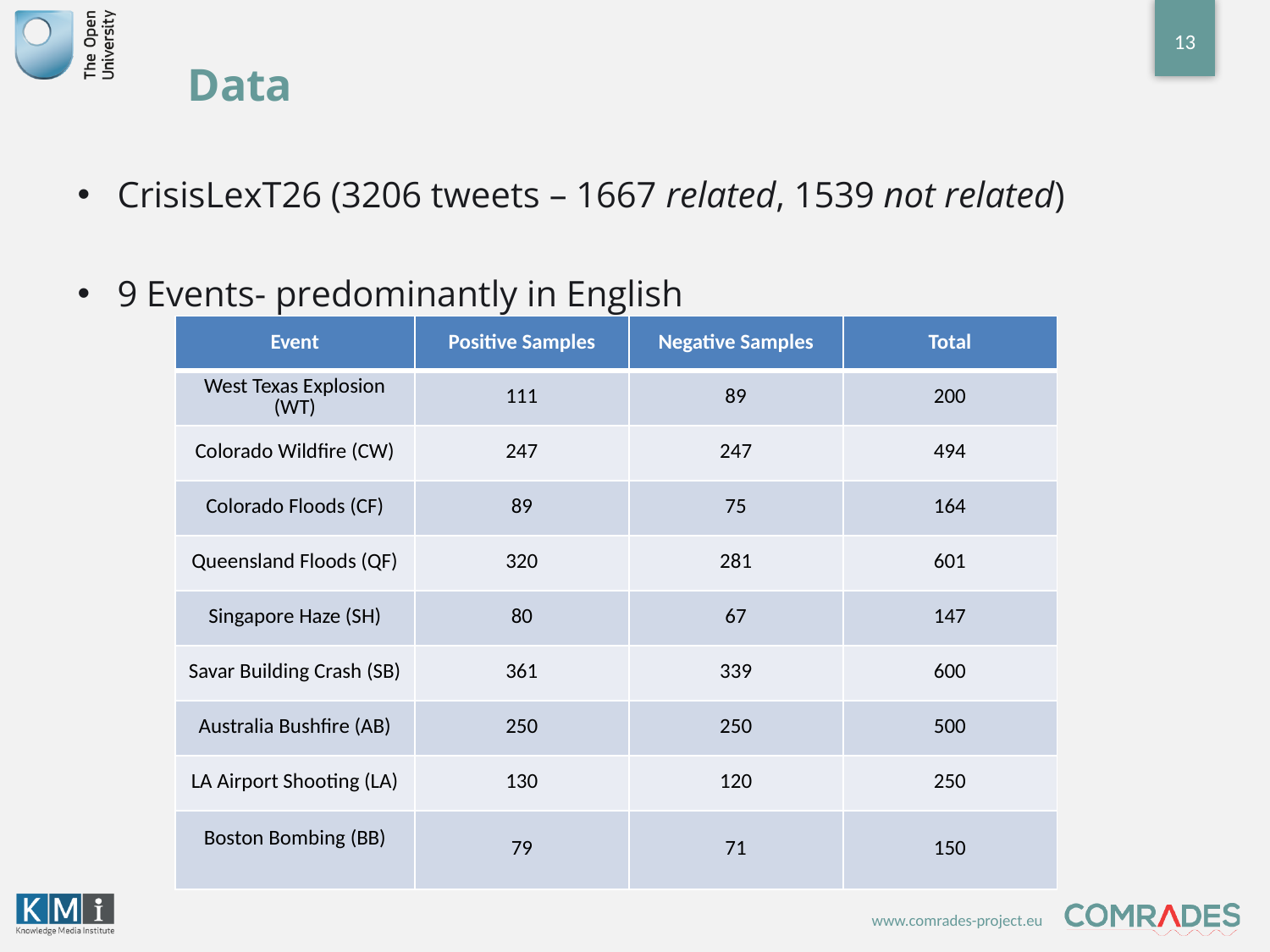

13
# Data
CrisisLexT26 (3206 tweets – 1667 related, 1539 not related)

9 Events- predominantly in English

| Event | Positive Samples | Negative Samples | Total |
| --- | --- | --- | --- |
| West Texas Explosion (WT) | 111 | 89 | 200 |
| Colorado Wildfire (CW) | 247 | 247 | 494 |
| Colorado Floods (CF) | 89 | 75 | 164 |
| Queensland Floods (QF) | 320 | 281 | 601 |
| Singapore Haze (SH) | 80 | 67 | 147 |
| Savar Building Crash (SB) | 361 | 339 | 600 |
| Australia Bushfire (AB) | 250 | 250 | 500 |
| LA Airport Shooting (LA) | 130 | 120 | 250 |
| Boston Bombing (BB) | 79 | 71 | 150 |